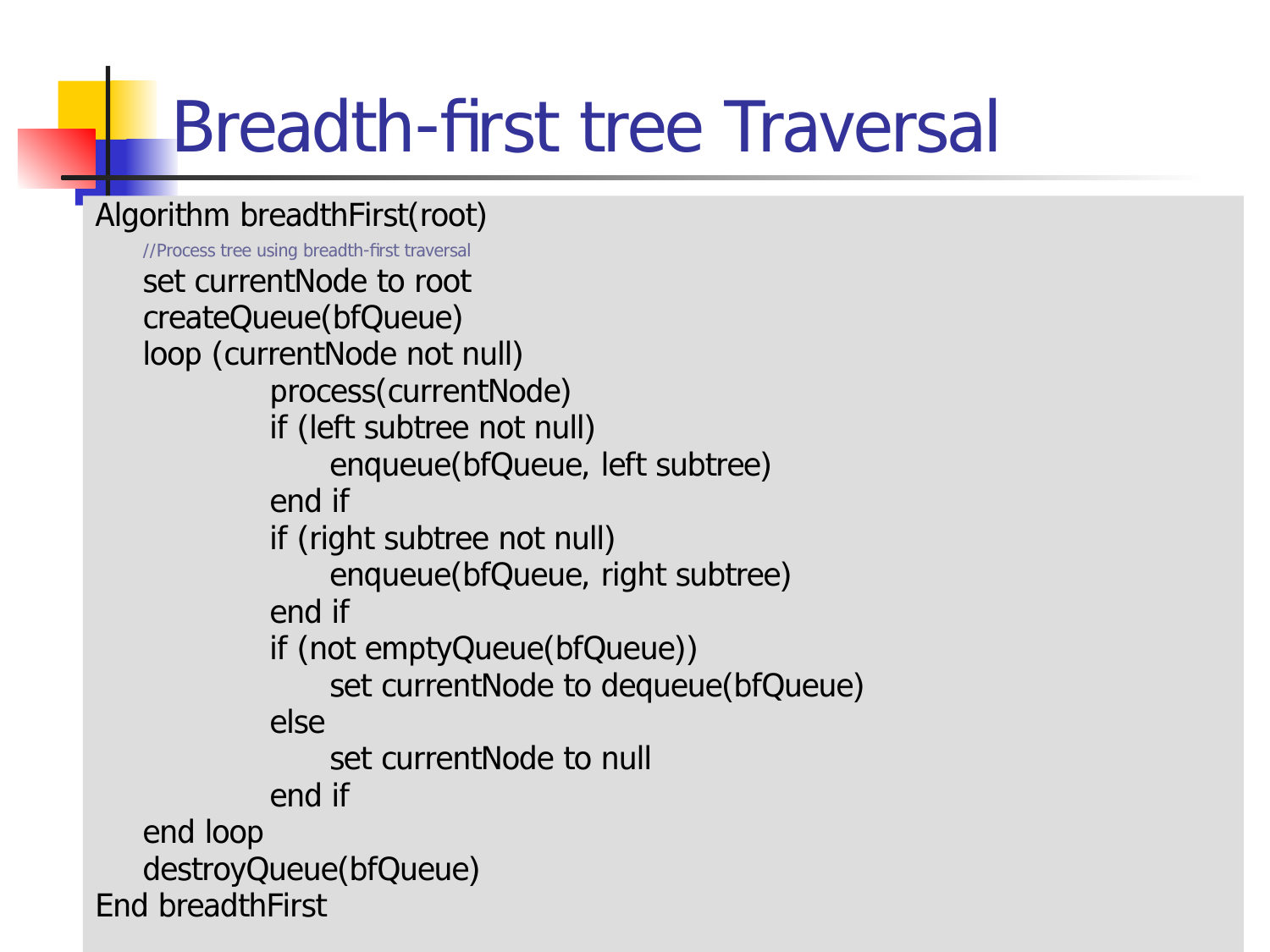

# Breadth-first tree Traversal
Algorithm breadthFirst(root)
	//Process tree using breadth-first traversal
	set currentNode to root
	createQueue(bfQueue)
	loop (currentNode not null)
		process(currentNode)
		if (left subtree not null)
		      enqueue(bfQueue, left subtree)
		end if
		if (right subtree not null)
		      enqueue(bfQueue, right subtree)
		end if
		if (not emptyQueue(bfQueue))
		      set currentNode to dequeue(bfQueue)
		else
		      set currentNode to null
		end if
	end loop
	destroyQueue(bfQueue)
End breadthFirst
84